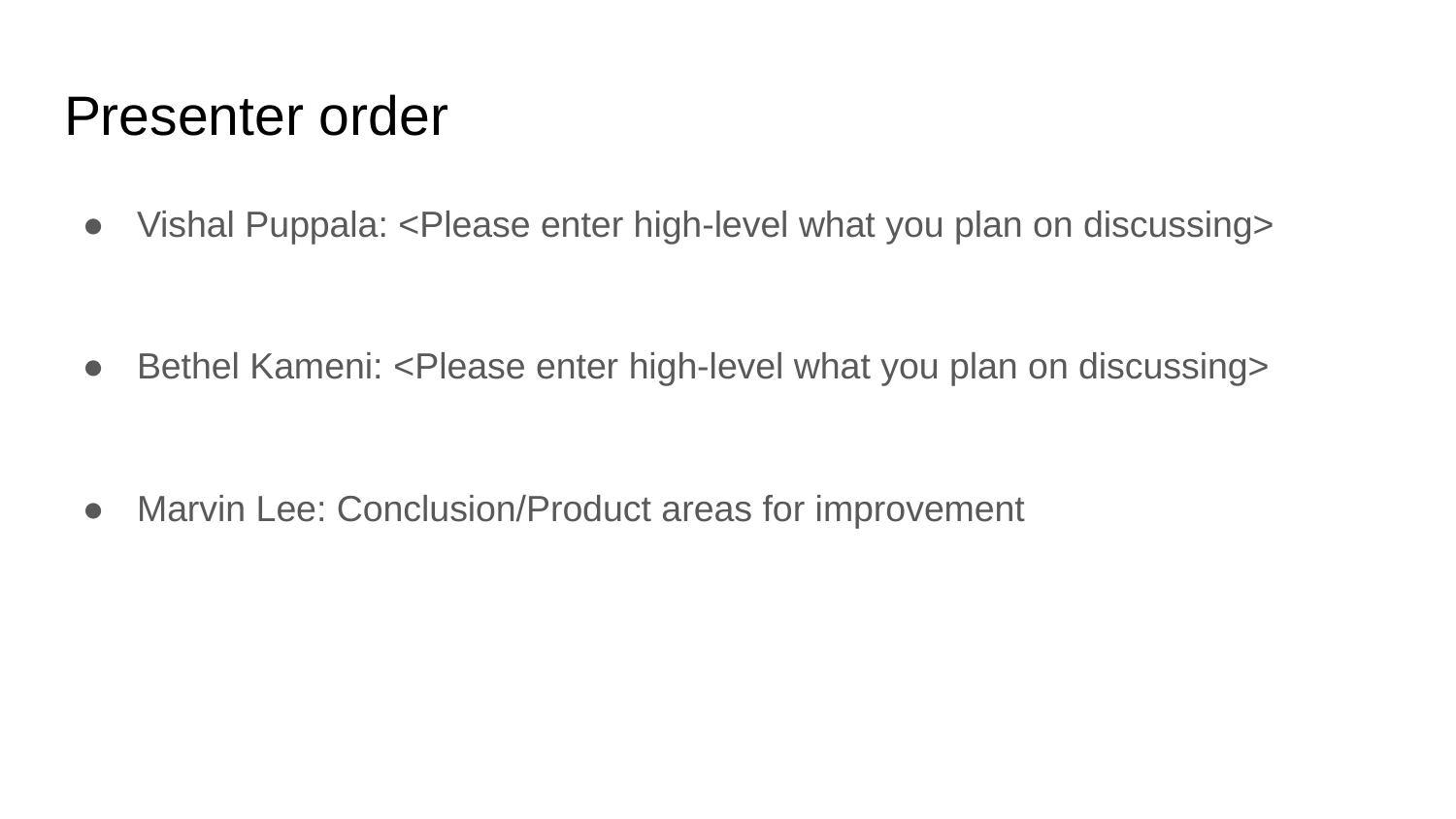

# Presenter order
Vishal Puppala: <Please enter high-level what you plan on discussing>

Bethel Kameni: <Please enter high-level what you plan on discussing>

Marvin Lee: Conclusion/Product areas for improvement